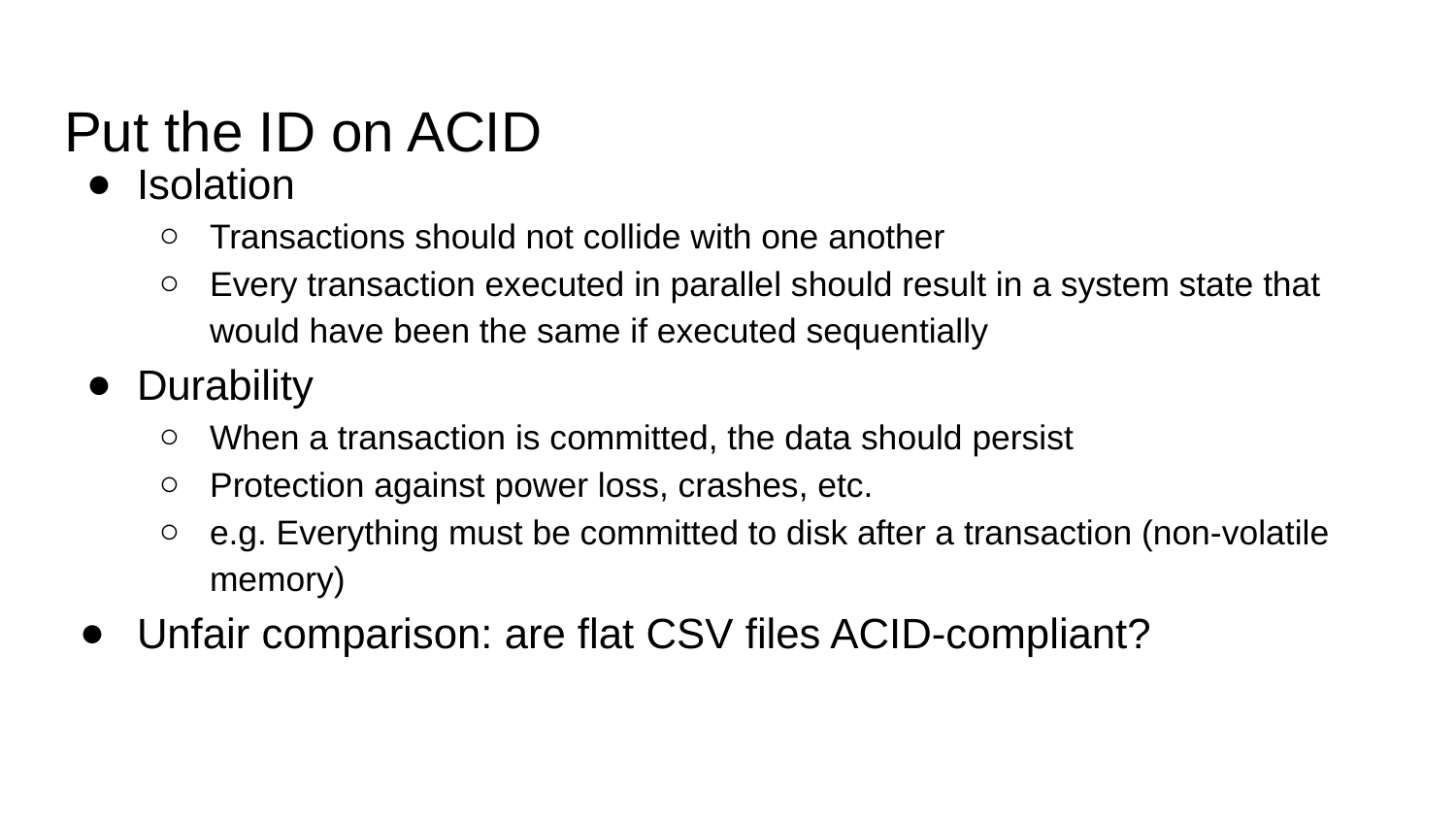

# Put the ID on ACID

Isolation
Transactions should not collide with one another
Every transaction executed in parallel should result in a system state that would have been the same if executed sequentially
Durability
When a transaction is committed, the data should persist
Protection against power loss, crashes, etc.
e.g. Everything must be committed to disk after a transaction (non-volatile memory)
Unfair comparison: are flat CSV files ACID-compliant?